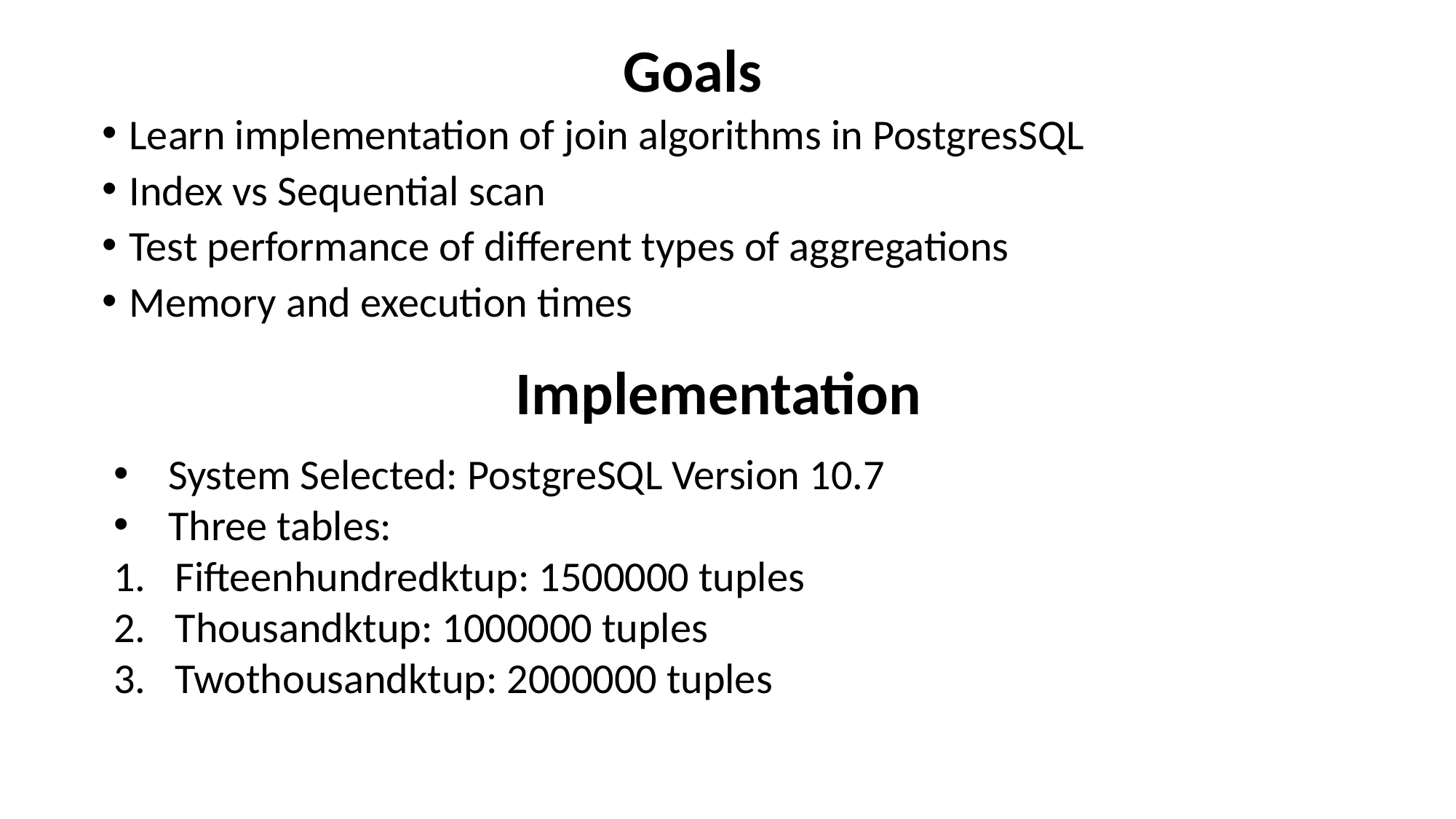

# Goals
Learn implementation of join algorithms in PostgresSQL
Index vs Sequential scan
Test performance of different types of aggregations
Memory and execution times

Implementation
System Selected: PostgreSQL Version 10.7
Three tables:
Fifteenhundredktup: 1500000 tuples
Thousandktup: 1000000 tuples
Twothousandktup: 2000000 tuples